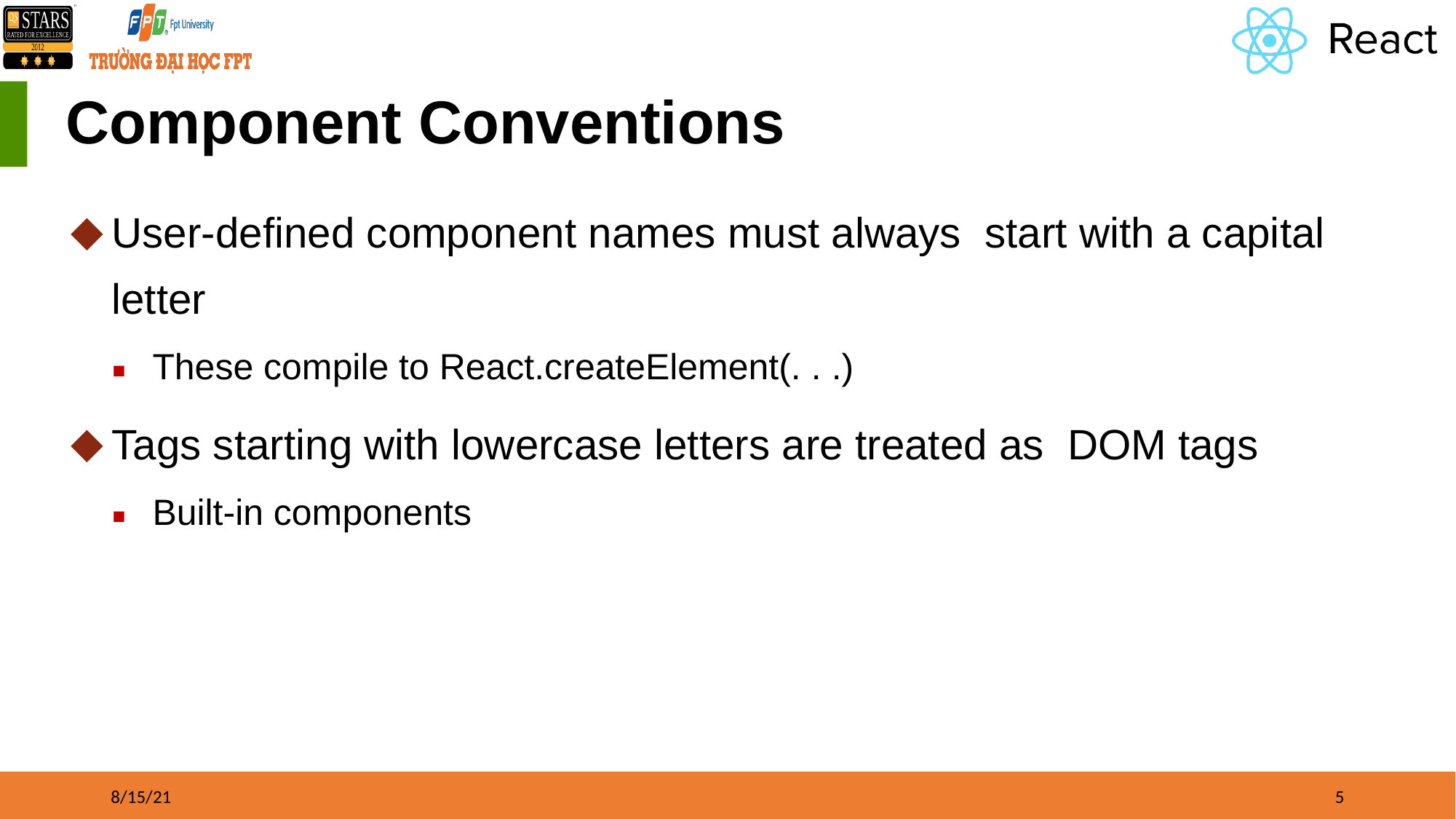

# Component Conventions
User-defined component names must always  start with a capital letter
These compile to React.createElement(. . .)
Tags starting with lowercase letters are treated as  DOM tags
Built-in components
8/15/21
5